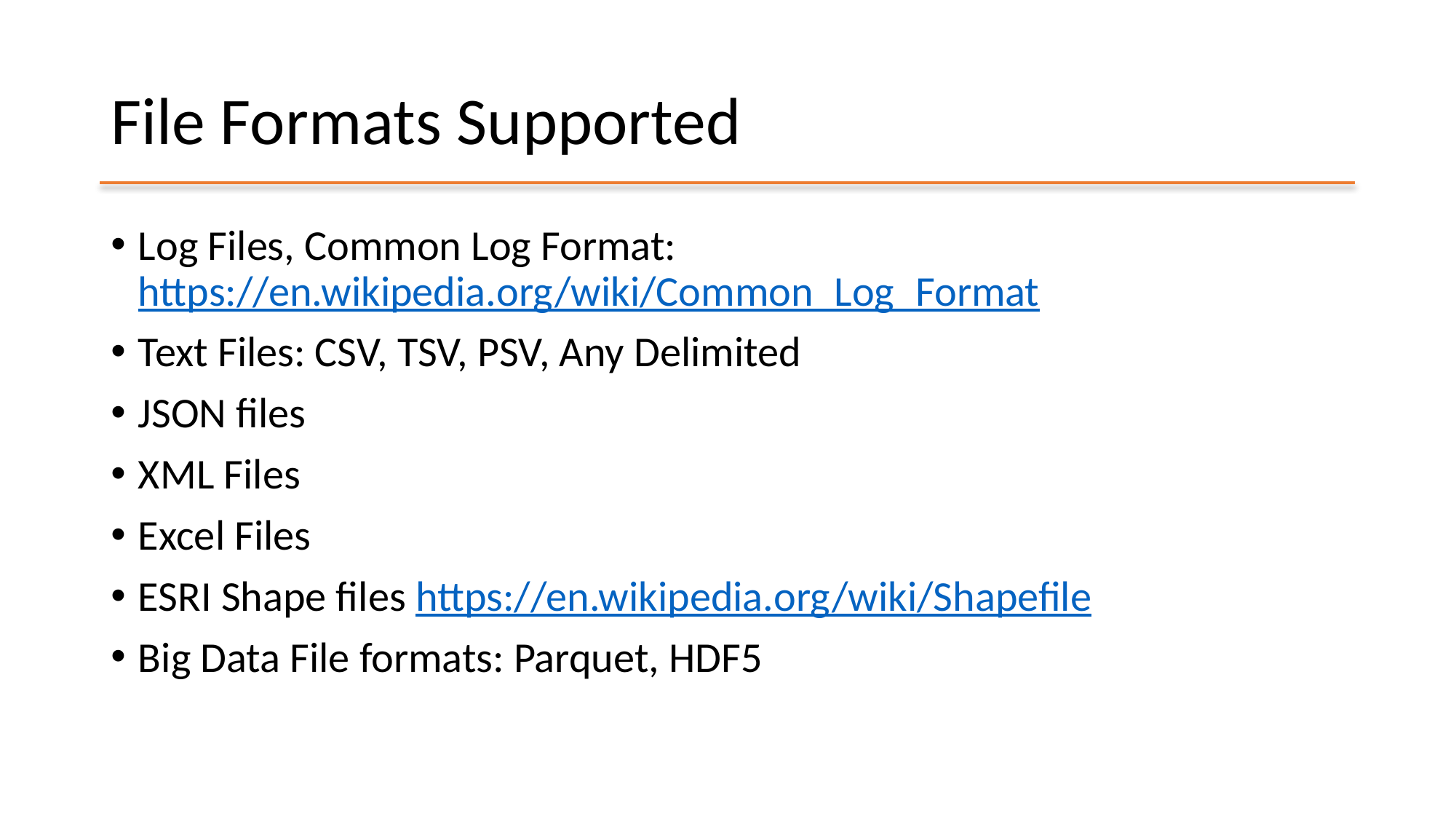

# File Formats Supported
Log Files, Common Log Format: https://en.wikipedia.org/wiki/Common_Log_Format
Text Files: CSV, TSV, PSV, Any Delimited
JSON files
XML Files
Excel Files
ESRI Shape files https://en.wikipedia.org/wiki/Shapefile
Big Data File formats: Parquet, HDF5